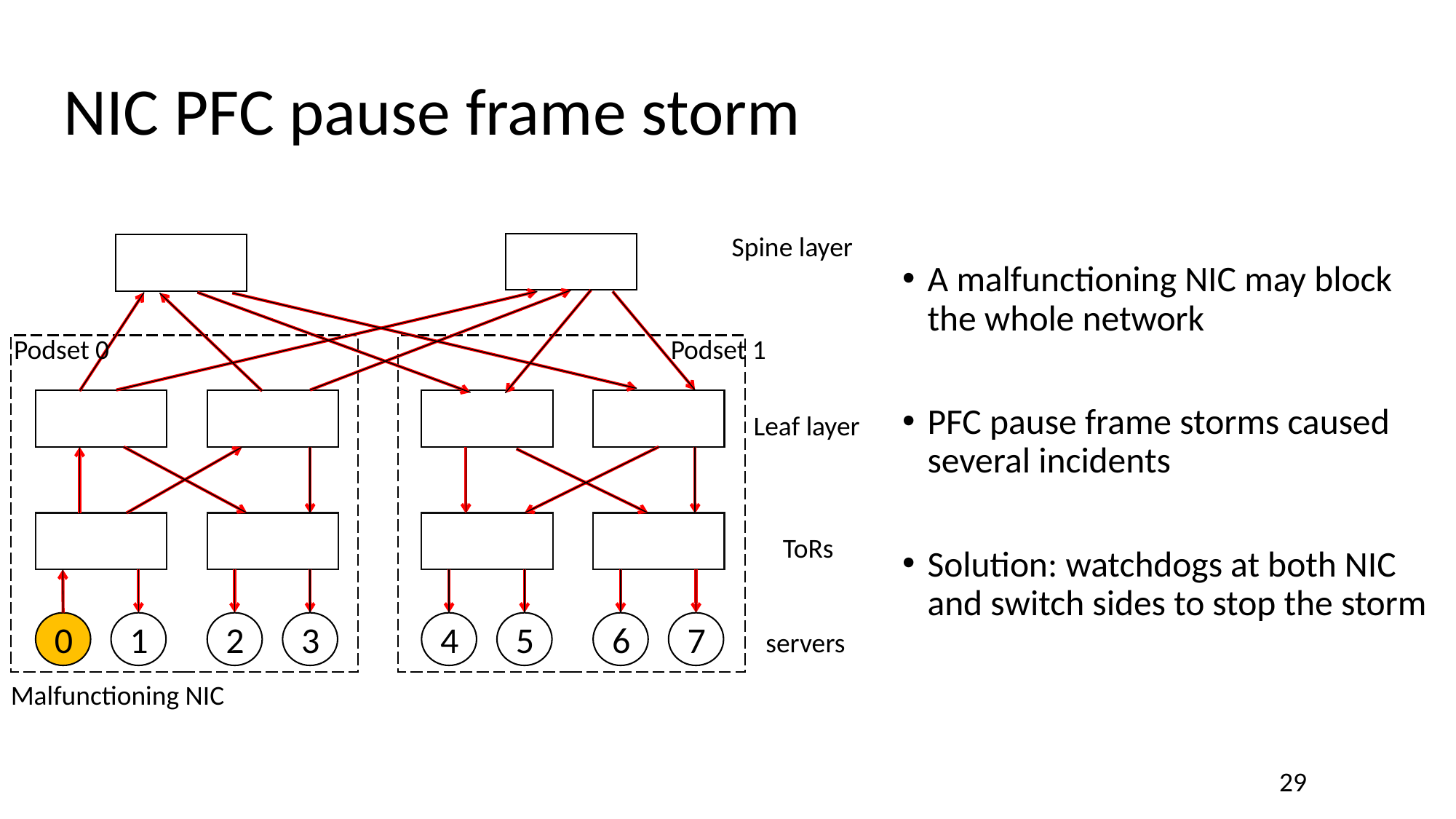

# NIC PFC pause frame storm
Spine layer

A malfunctioning NIC may block the whole network

PFC pause frame storms caused several incidents

Solution: watchdogs at both NIC and switch sides to stop the storm

Podset 0
Podset 1

Leaf layer

ToRs
0
1
2
3
4
5
6
7
servers
Malfunctioning NIC